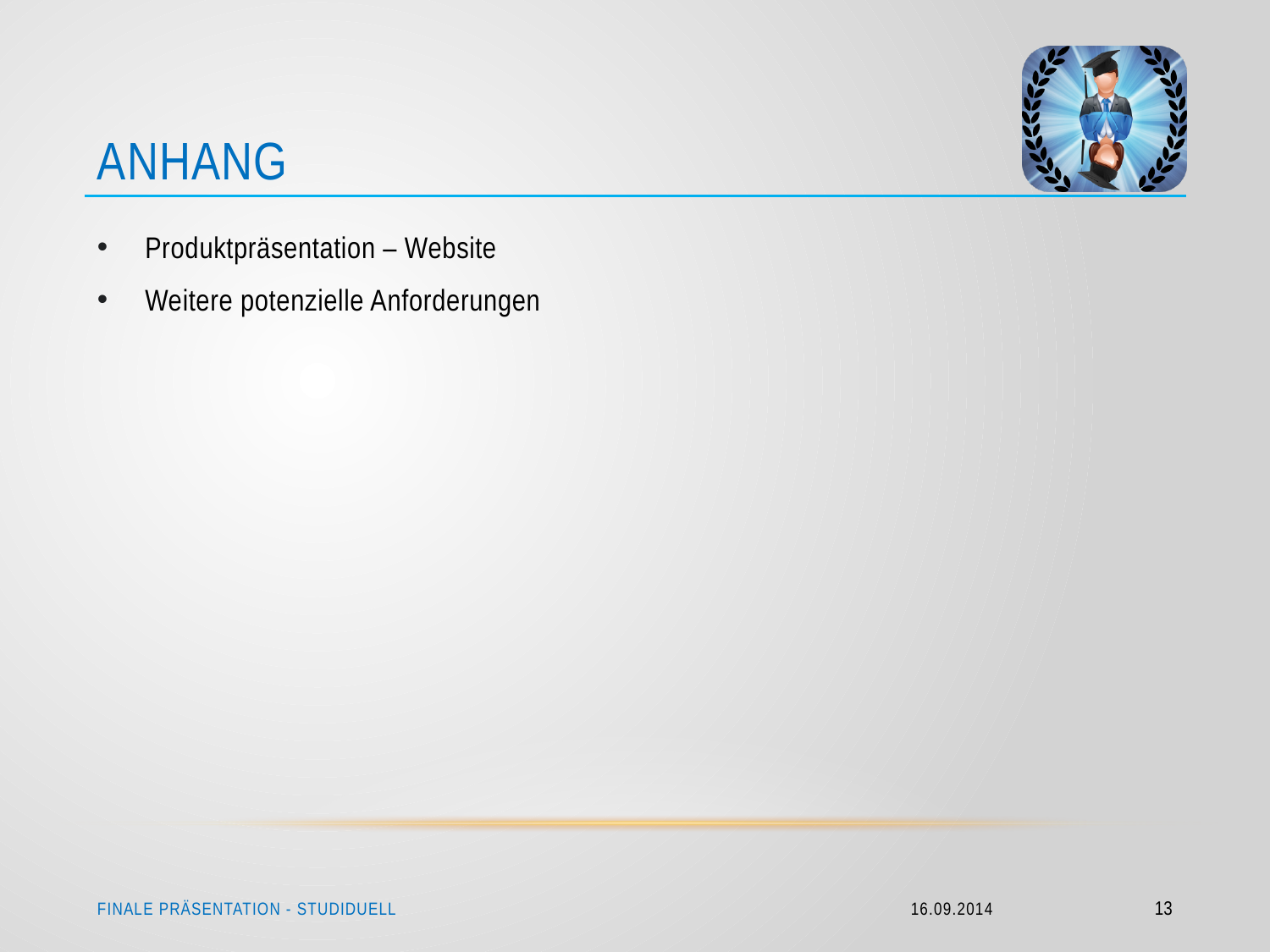

# Anhang
Produktpräsentation – Website
Weitere potenzielle Anforderungen
Finale präsentation - Studiduell
16.09.2014
13